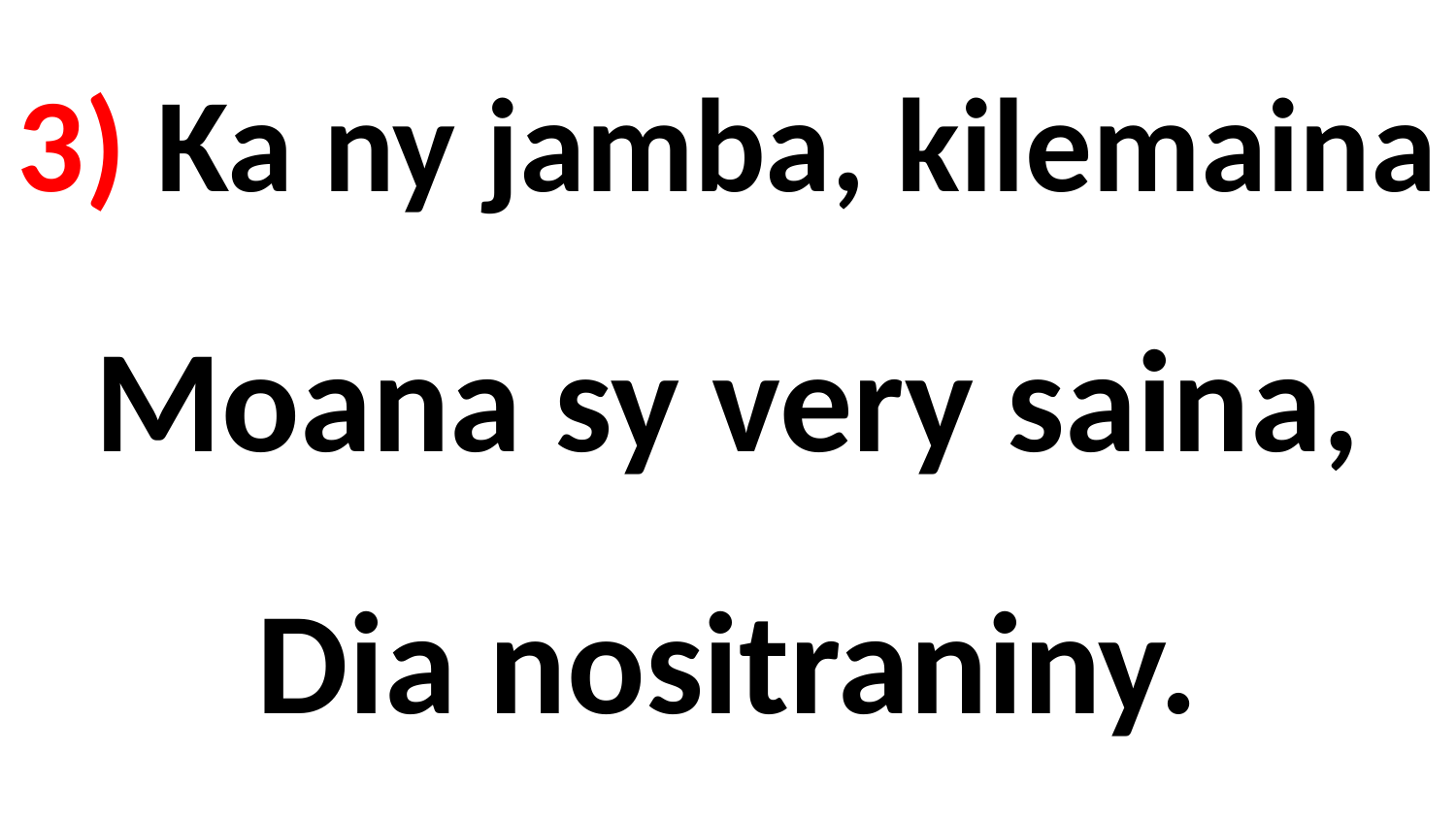

# 3) Ka ny jamba, kilemaina Moana sy very saina, Dia nositraniny.